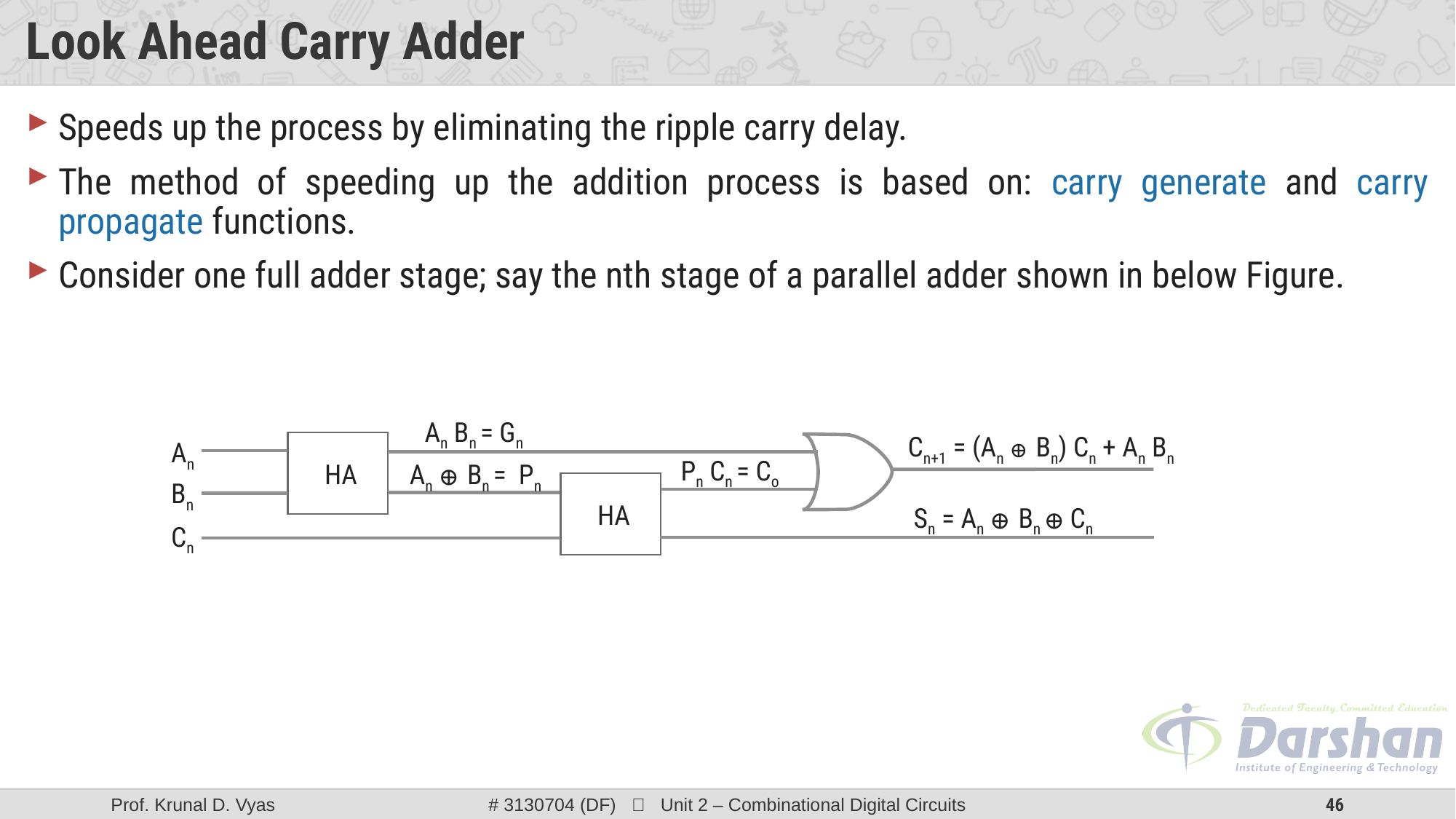

# Look Ahead Carry Adder
Speeds up the process by eliminating the ripple carry delay.
The method of speeding up the addition process is based on: carry generate and carry propagate functions.
Consider one full adder stage; say the nth stage of a parallel adder shown in below Figure.

An Bn = Gn
Cn+1 = (An ⊕ Bn) Cn + An Bn
An

HA

Pn Cn = Co
An ⊕ Bn =  Pn
Bn

HA
Cn
Sn = An ⊕ Bn ⊕ Cn